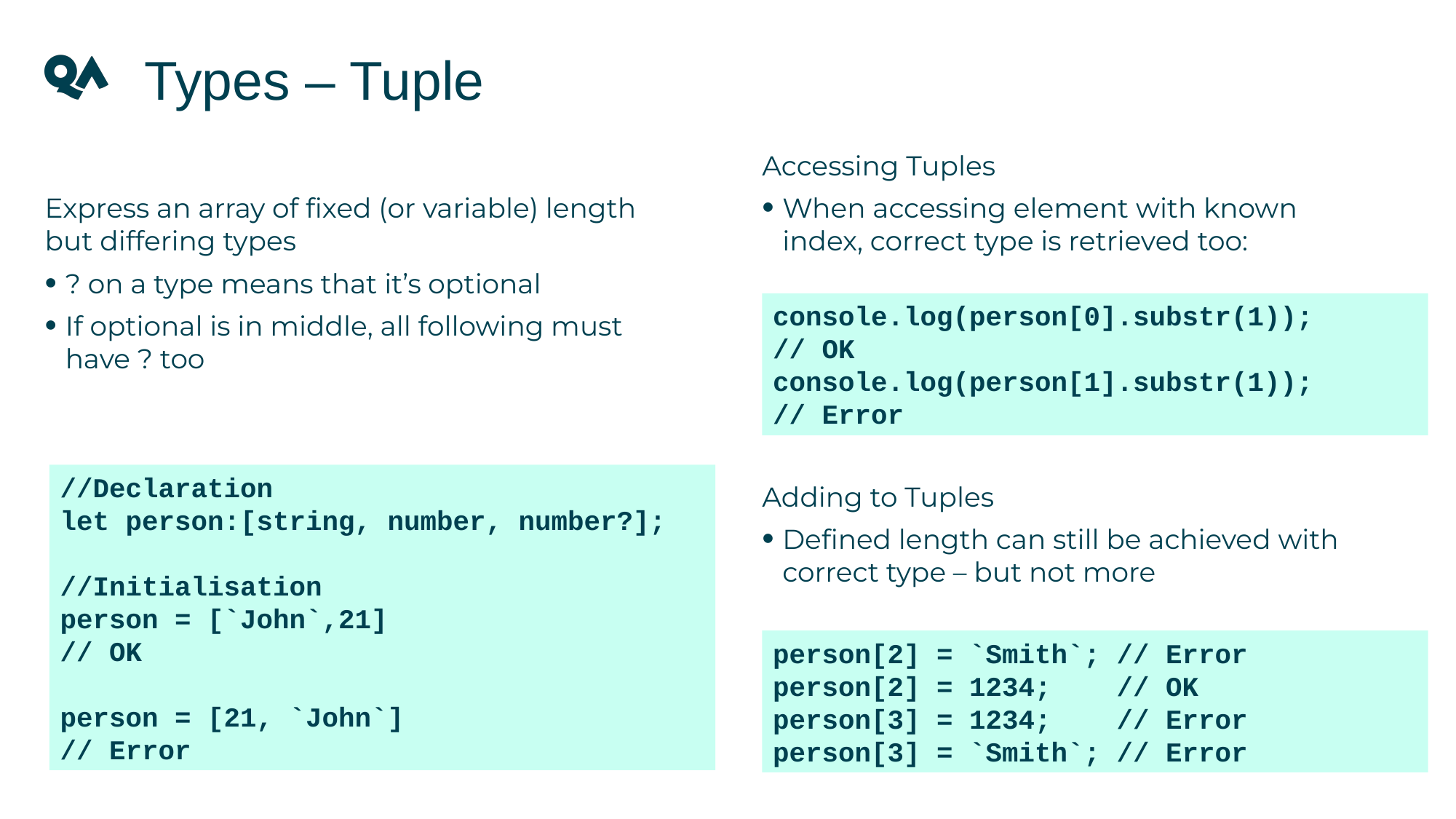

Types – Tuple
Accessing Tuples
When accessing element with known index, correct type is retrieved too:

Adding to Tuples
Defined length can still be achieved with correct type – but not more

Express an array of fixed (or variable) length but differing types
? on a type means that it’s optional
If optional is in middle, all following must have ? too

console.log(person[0].substr(1));
// OK
console.log(person[1].substr(1));
// Error
//Declaration
let person:[string, number, number?];

//Initialisation
person = [`John`,21]
// OK

person = [21, `John`]
// Error
person[2] = `Smith`; // Error
person[2] = 1234;	 // OK
person[3] = 1234;    // Error
person[3] = `Smith`; // Error